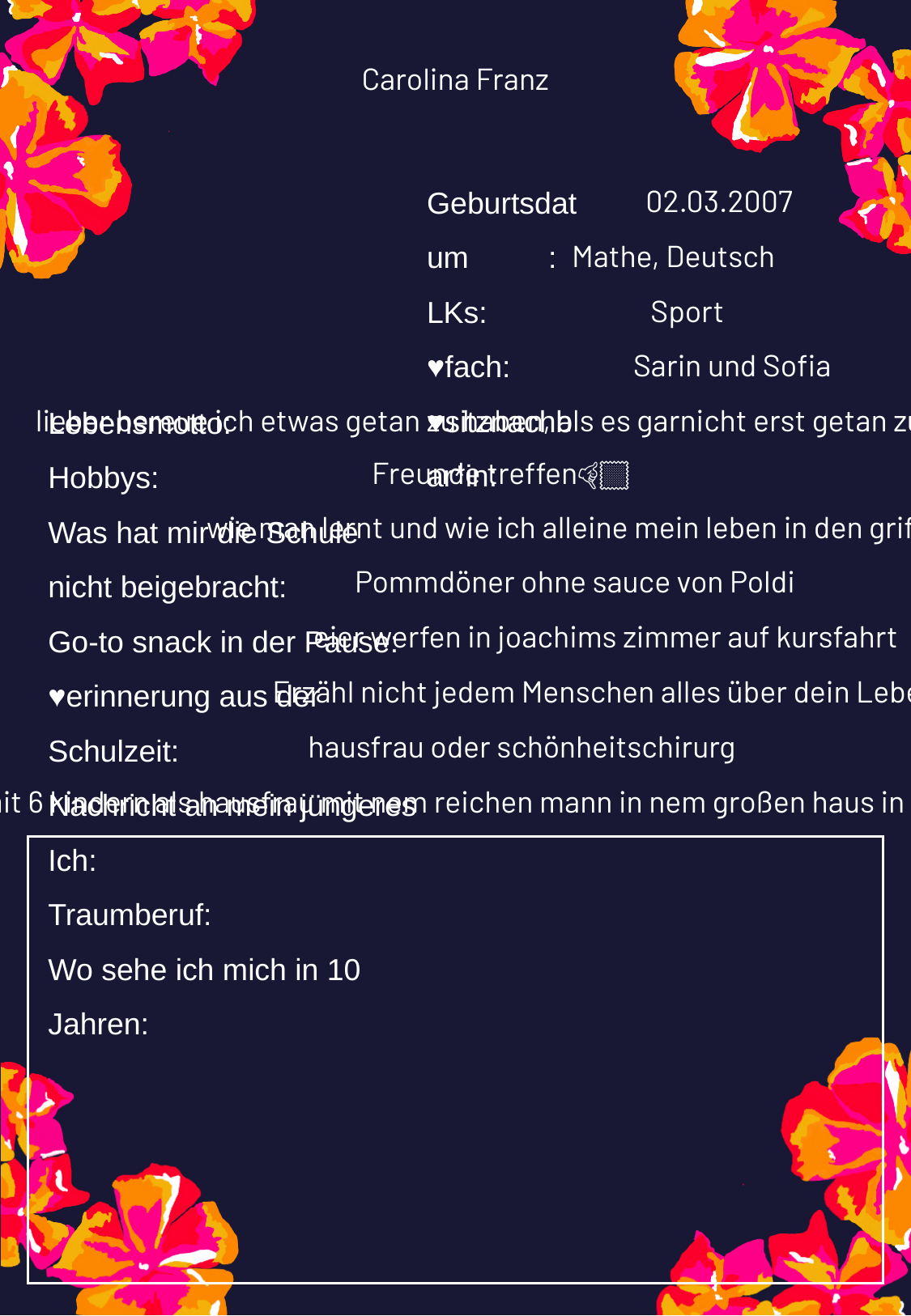

Carolina Franz

02.03.2007

Mathe, Deutsch

Sport

Sarin und Sofia

lieber bereue ich etwas getan zu haben, als es garnicht erst getan zu haben

Freunde treffen🤙🏻

wie man lernt und wie ich alleine mein leben in den griff kriegen soll

Pommdöner ohne sauce von Poldi

eier werfen in joachims zimmer auf kursfahrt

Erzähl nicht jedem Menschen alles über dein Leben

hausfrau oder schönheitschirurg

mit 6 kindern als hausfrau mit nem reichen mann in nem großen haus in dänemark oder amerika